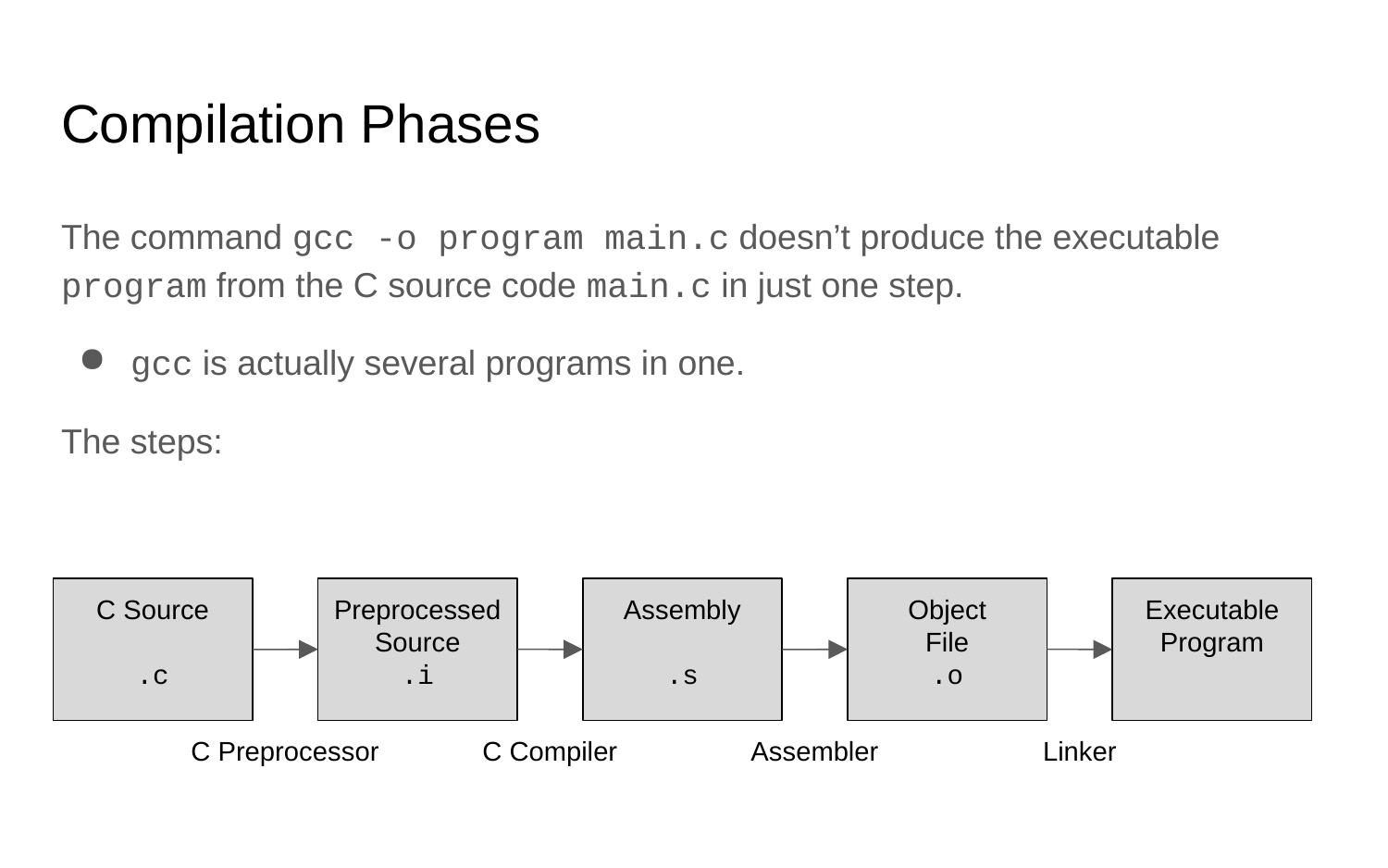

# Compilation Phases
The command gcc -o program main.c doesn’t produce the executable program from the C source code main.c in just one step.
gcc is actually several programs in one.
The steps:

Object
File
.o

Preprocessed
Source
.i

C Source

.c

Executable
Program

Assembly

.s
C Preprocessor
C Compiler
Linker

Assembler